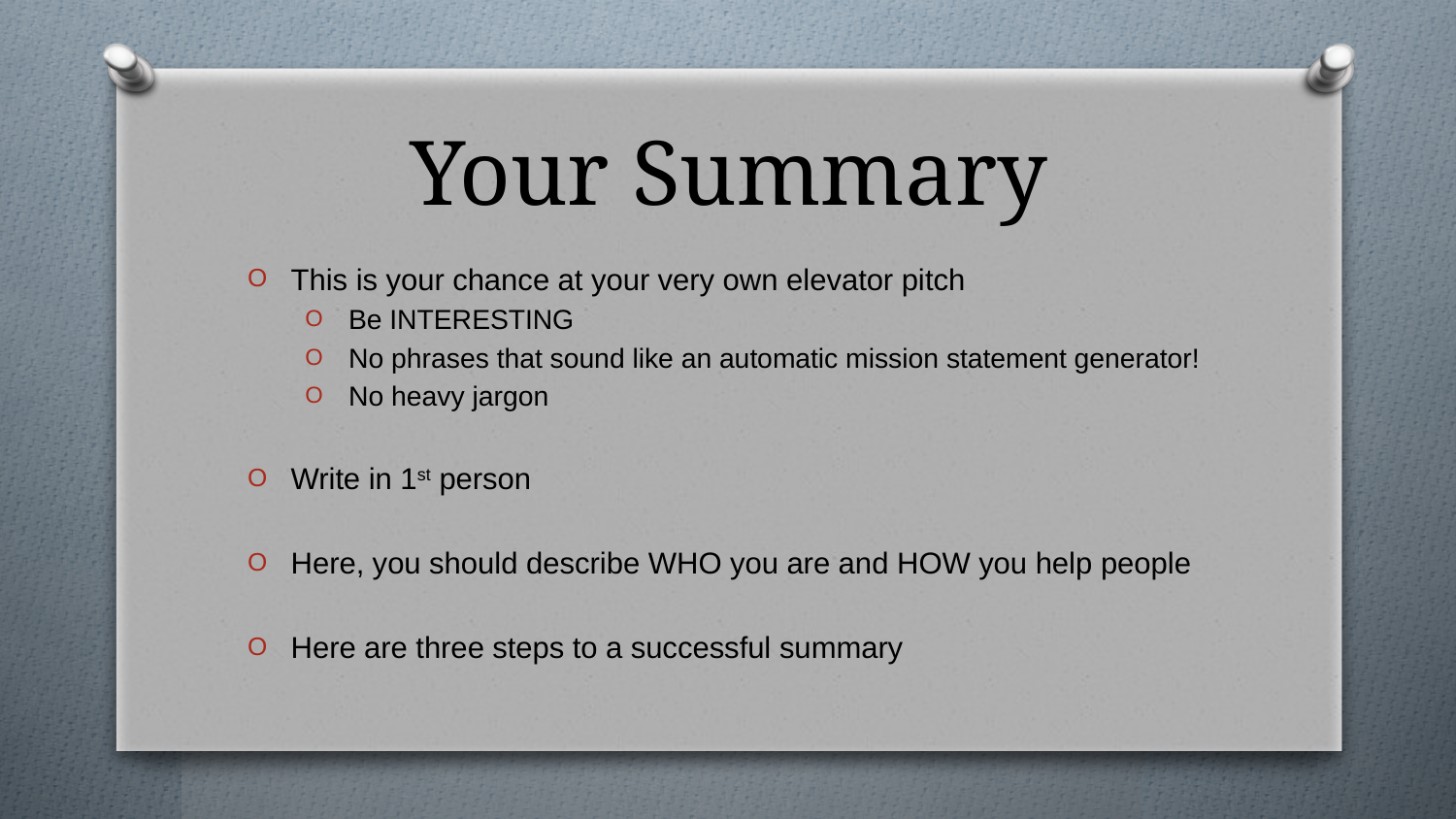

# Your Summary
This is your chance at your very own elevator pitch
Be INTERESTING
No phrases that sound like an automatic mission statement generator!
No heavy jargon

Write in 1st person

Here, you should describe WHO you are and HOW you help people

Here are three steps to a successful summary